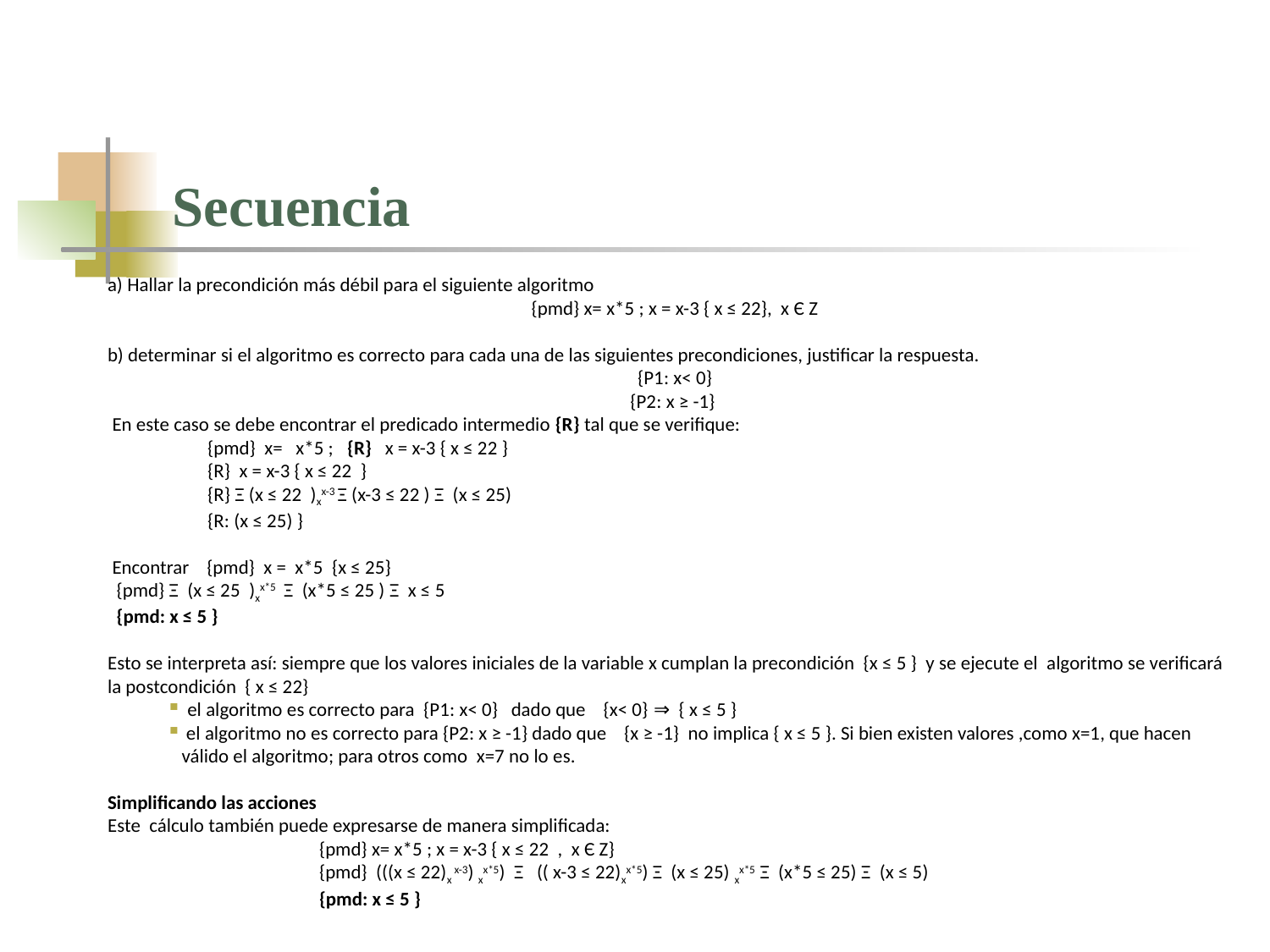

# Secuencia
a) Hallar la precondición más débil para el siguiente algoritmo
{pmd} x= x*5 ; x = x-3 { x ≤ 22},  x Є Z

b) determinar si el algoritmo es correcto para cada una de las siguientes precondiciones, justificar la respuesta.
{P1: x< 0}
{P2: x ≥ -1}
 En este caso se debe encontrar el predicado intermedio {R} tal que se verifique:
{pmd}  x=   x*5 ;   {R}   x = x-3 { x ≤ 22 }
{R}  x = x-3 { x ≤ 22  }
{R} Ξ (x ≤ 22  )xx-3 Ξ (x-3 ≤ 22 ) Ξ  (x ≤ 25)
{R: (x ≤ 25) }

 Encontrar    {pmd}  x =  x*5  {x ≤ 25}
  {pmd} Ξ  (x ≤ 25  )xx*5   Ξ  (x*5 ≤ 25 ) Ξ  x ≤ 5
  {pmd: x ≤ 5 }

Esto se interpreta así: siempre que los valores iniciales de la variable x cumplan la precondición  {x ≤ 5 }  y se ejecute el  algoritmo se verificará  la postcondición  { x ≤ 22}
  el algoritmo es correcto para  {P1: x< 0}   dado que    {x< 0} ⇒  { x ≤ 5 }
 el algoritmo no es correcto para {P2: x ≥ -1} dado que    {x ≥ -1}  no implica { x ≤ 5 }. Si bien existen valores ,como x=1, que hacen    válido el algoritmo; para otros como  x=7 no lo es.

Simplificando las acciones
Este  cálculo también puede expresarse de manera simplificada:
{pmd} x= x*5 ; x = x-3 { x ≤ 22  ,  x Є Z}
{pmd}  (((x ≤ 22)x x-3) xx*5)  Ξ   (( x-3 ≤ 22)xx*5) Ξ  (x ≤ 25) xx*5 Ξ  (x*5 ≤ 25) Ξ  (x ≤ 5)
{pmd: x ≤ 5 }